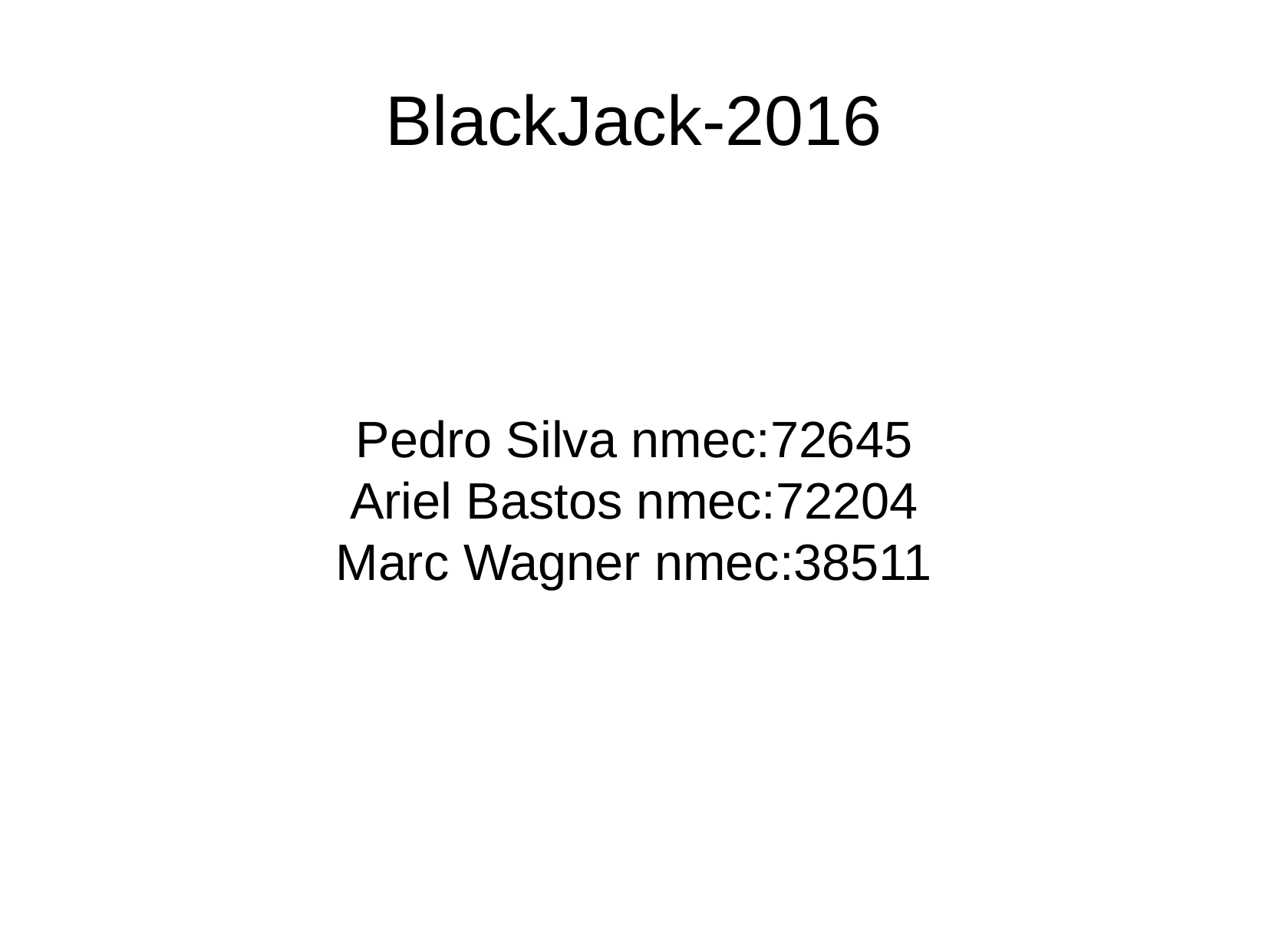

BlackJack-2016
Pedro Silva nmec:72645
Ariel Bastos nmec:72204
Marc Wagner nmec:38511